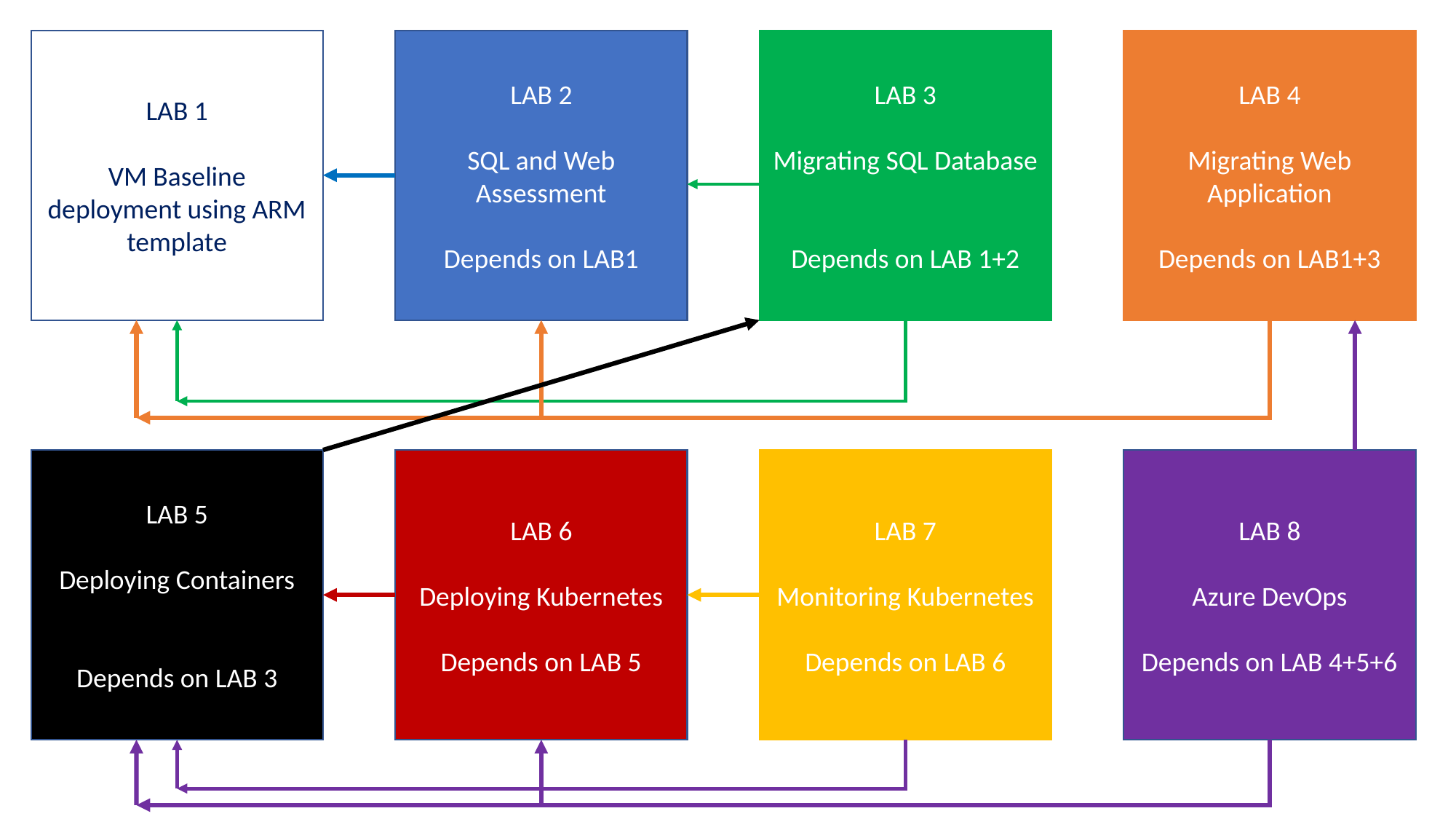

LAB 4

Migrating Web Application

Depends on LAB1+3
LAB 3

Migrating SQL Database

Depends on LAB 1+2
LAB 2

SQL and Web Assessment

Depends on LAB1
LAB 1

VM Baseline deployment using ARM template
LAB 8

Azure DevOps

Depends on LAB 4+5+6
LAB 7

Monitoring Kubernetes

Depends on LAB 6
LAB 6

Deploying Kubernetes

Depends on LAB 5
LAB 5

Deploying Containers

Depends on LAB 3